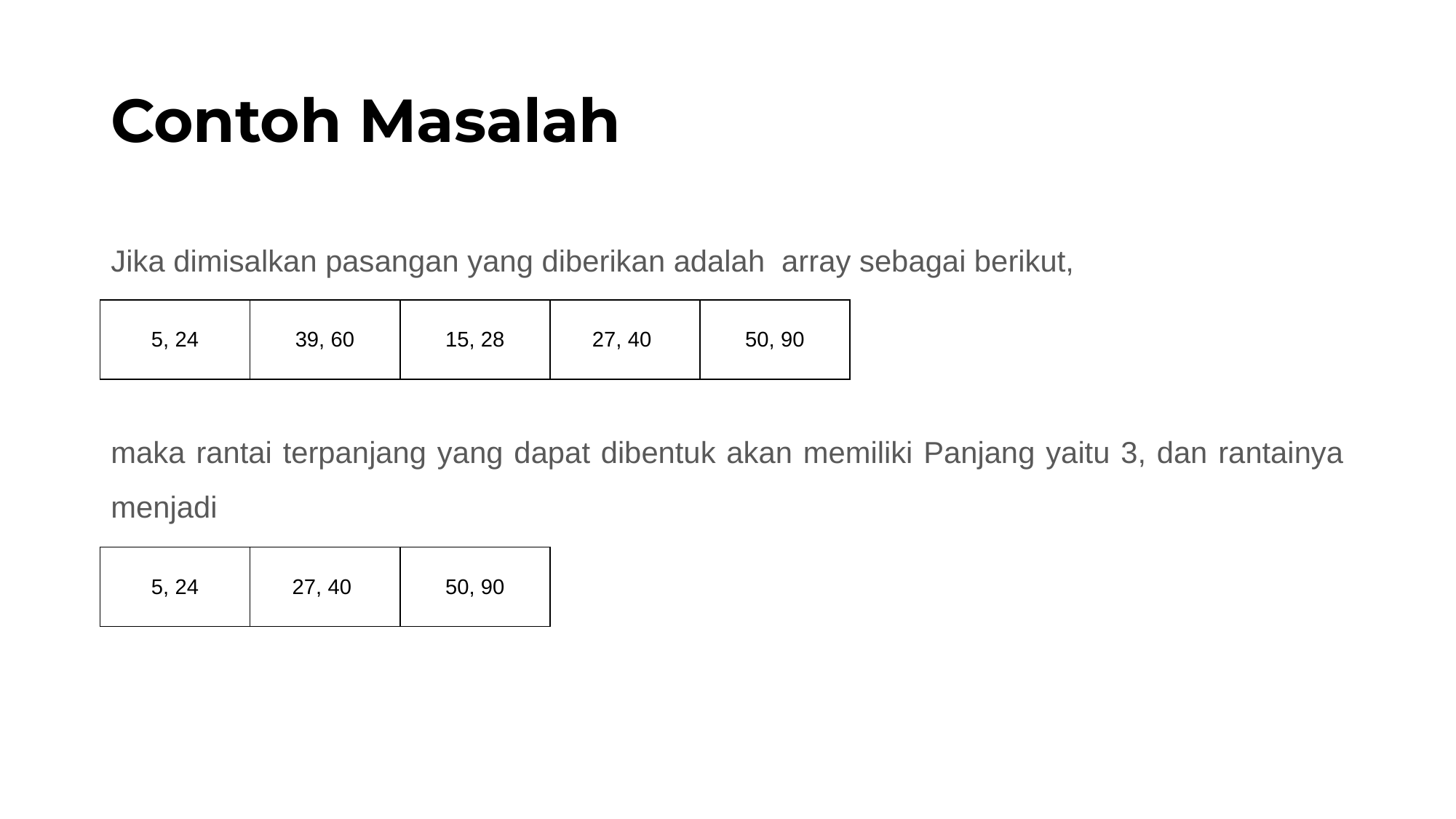

# Contoh Masalah
Jika dimisalkan pasangan yang diberikan adalah  array sebagai berikut,

maka rantai terpanjang yang dapat dibentuk akan memiliki Panjang yaitu 3, dan rantainya menjadi

| 5, 24 | 39, 60 | 15, 28 | 27, 40 | 50, 90 |
| --- | --- | --- | --- | --- |
| 5, 24 | 27, 40 | 50, 90 |
| --- | --- | --- |